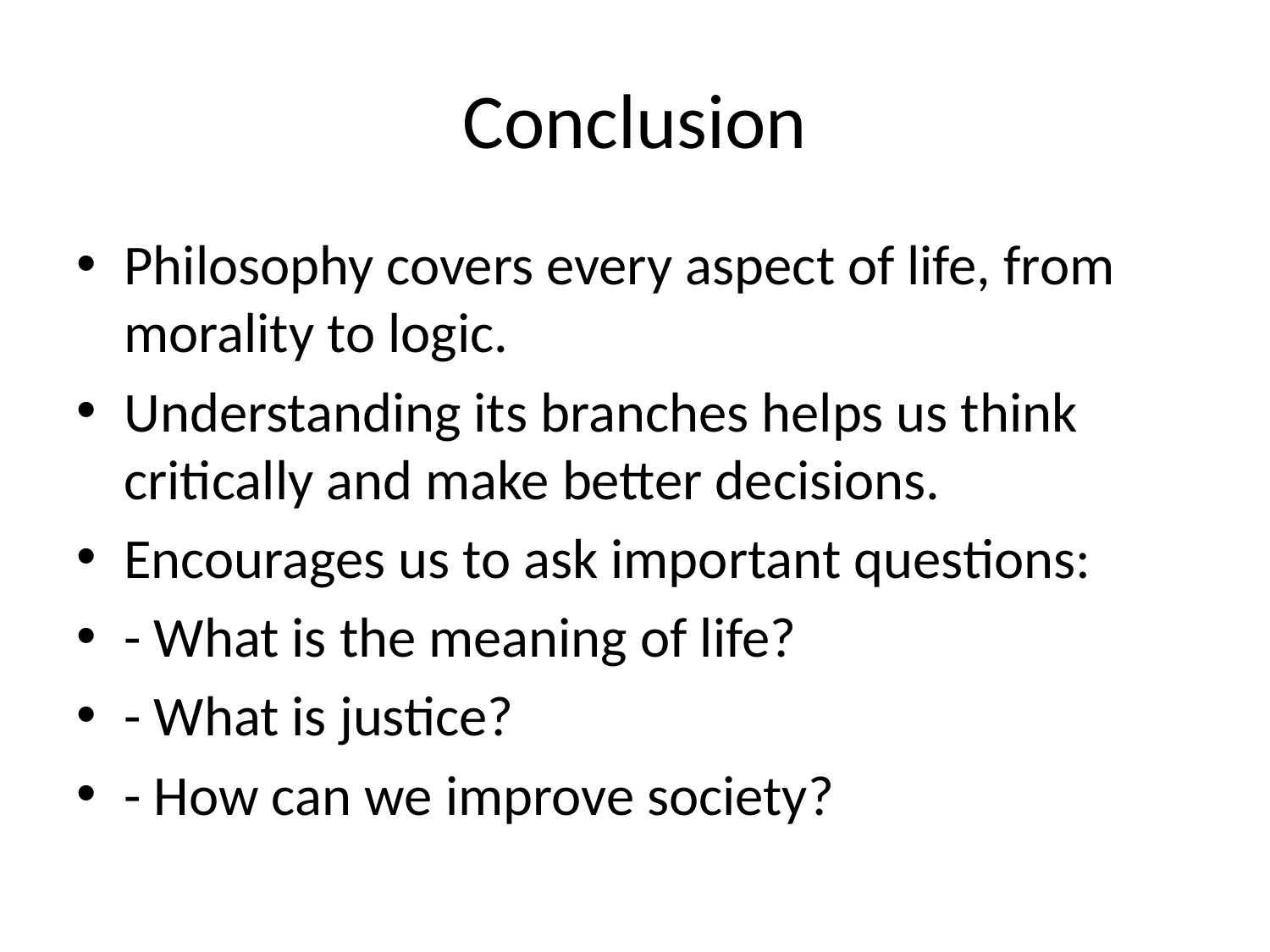

# Conclusion
Philosophy covers every aspect of life, from morality to logic.
Understanding its branches helps us think critically and make better decisions.
Encourages us to ask important questions:
- What is the meaning of life?
- What is justice?
- How can we improve society?